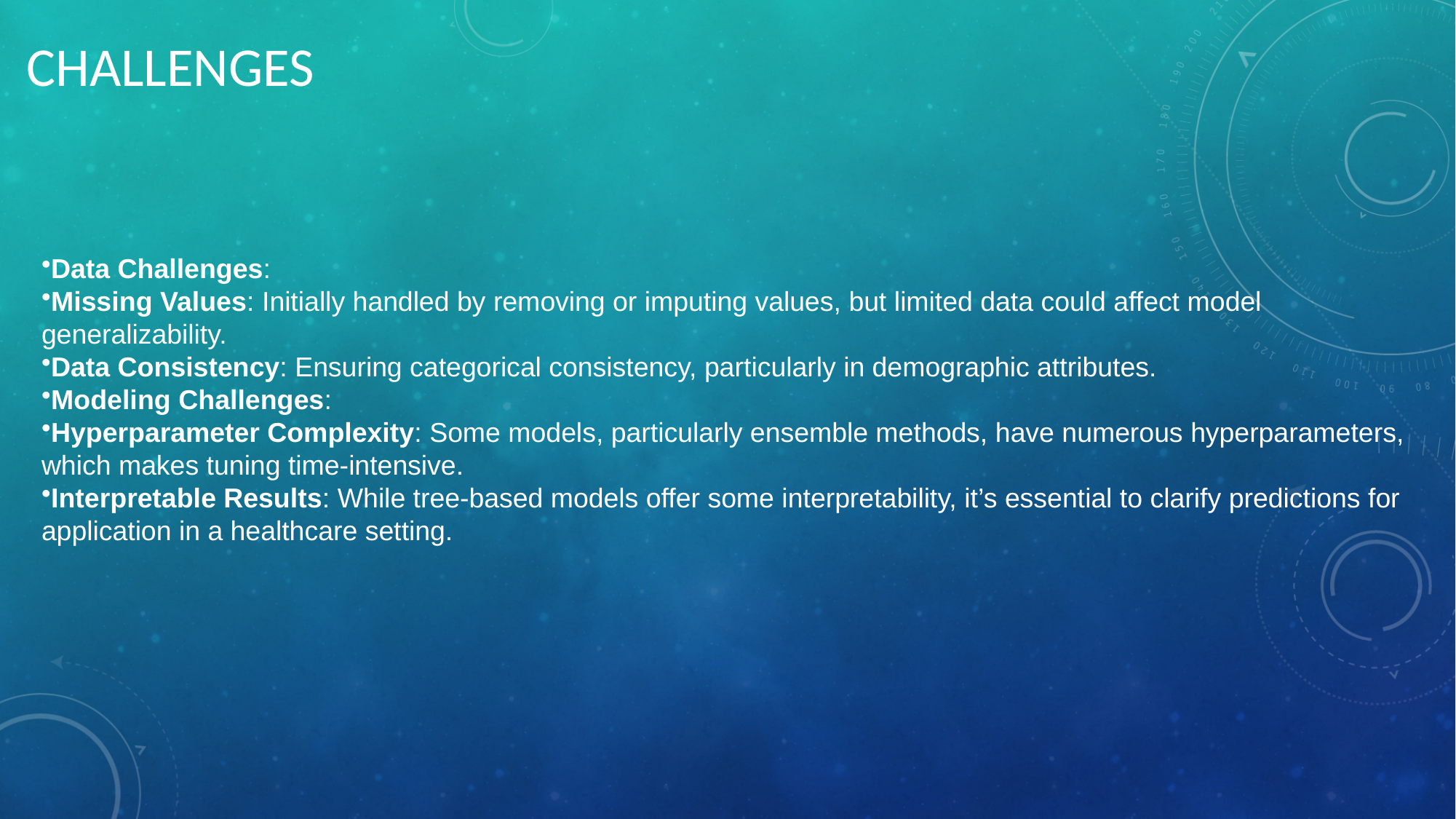

# Challenges
Data Challenges:
Missing Values: Initially handled by removing or imputing values, but limited data could affect model generalizability.
Data Consistency: Ensuring categorical consistency, particularly in demographic attributes.
Modeling Challenges:
Hyperparameter Complexity: Some models, particularly ensemble methods, have numerous hyperparameters, which makes tuning time-intensive.
Interpretable Results: While tree-based models offer some interpretability, it’s essential to clarify predictions for application in a healthcare setting.